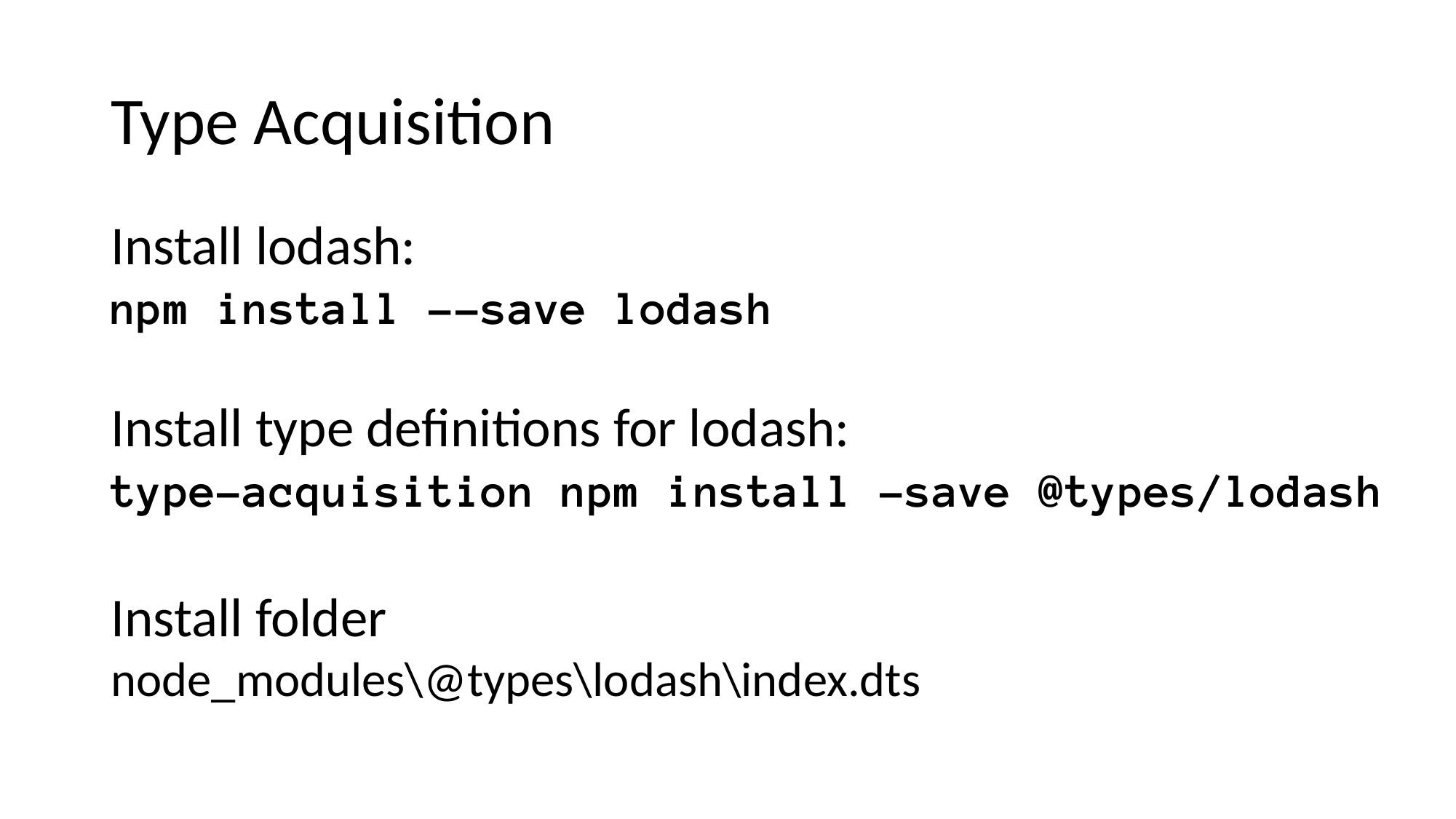

# Type Acquisition
Install lodash:
npm install --save lodash

Install type definitions for lodash:
type-acquisition npm install –save @types/lodash

Install folder
node_modules\@types\lodash\index.dts